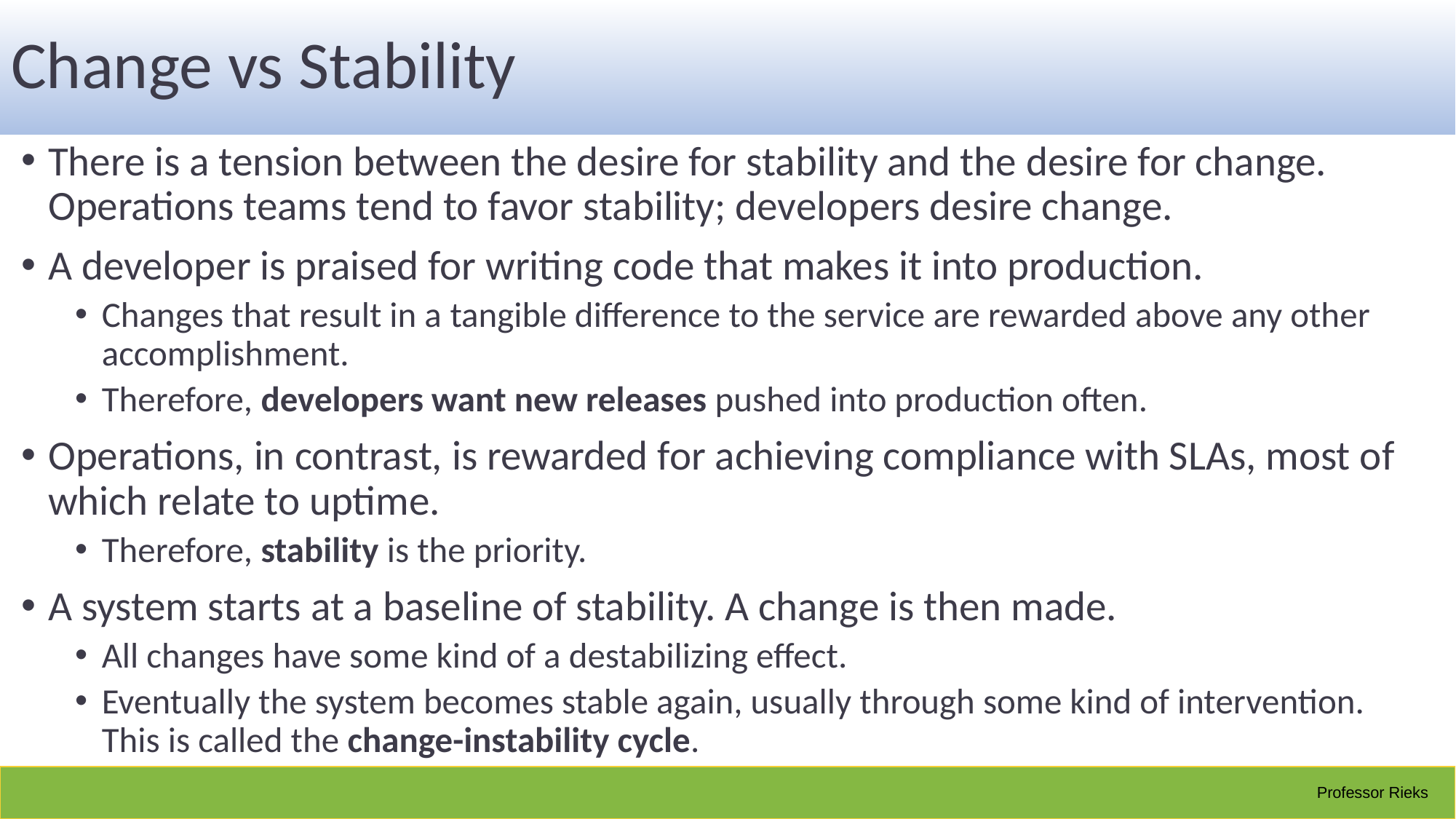

# Change vs Stability
There is a tension between the desire for stability and the desire for change. Operations teams tend to favor stability; developers desire change.
A developer is praised for writing code that makes it into production.
Changes that result in a tangible difference to the service are rewarded above any other accomplishment.
Therefore, developers want new releases pushed into production often.
Operations, in contrast, is rewarded for achieving compliance with SLAs, most of which relate to uptime.
Therefore, stability is the priority.
A system starts at a baseline of stability. A change is then made.
All changes have some kind of a destabilizing effect.
Eventually the system becomes stable again, usually through some kind of intervention. This is called the change-instability cycle.